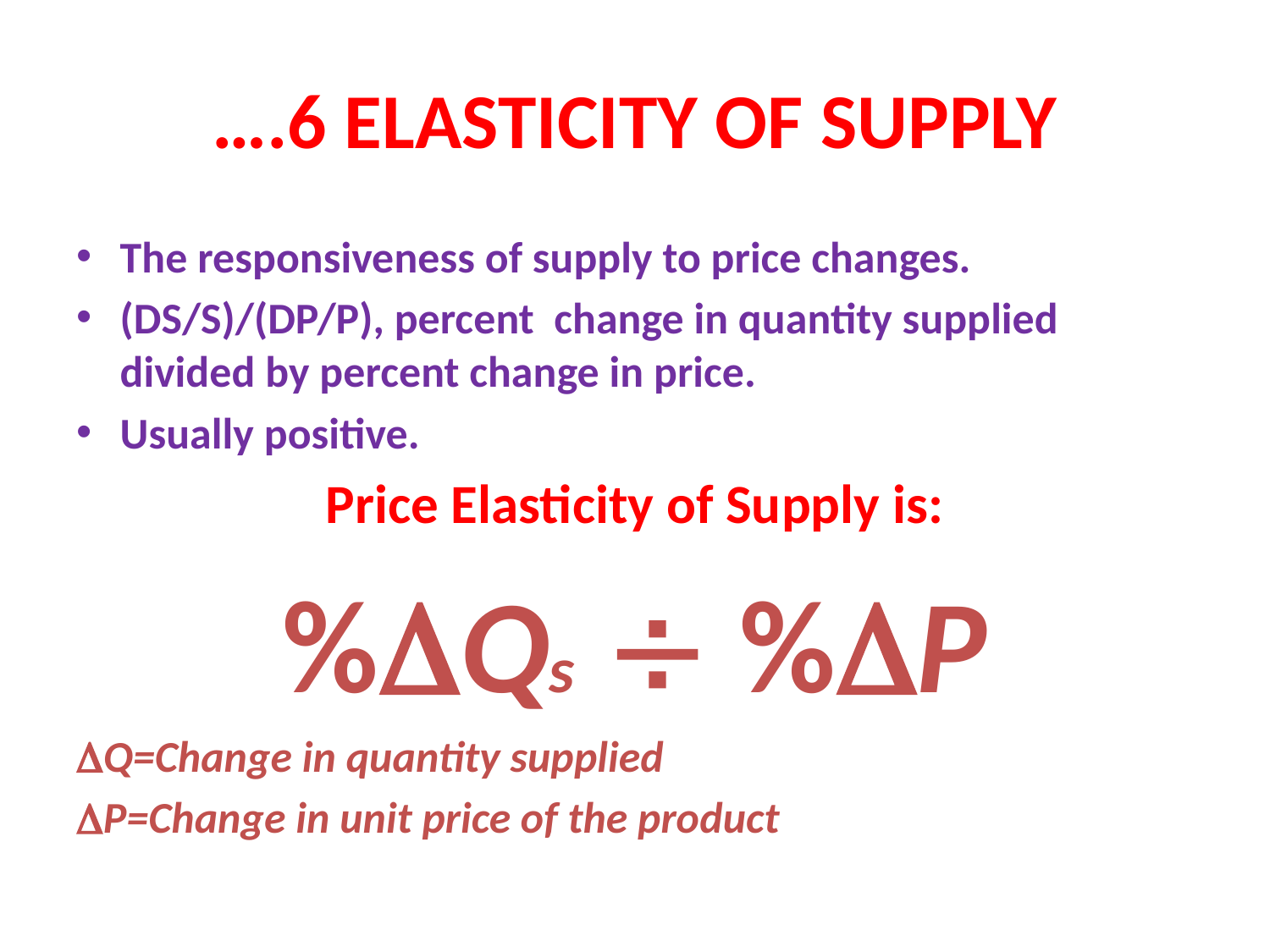

# ….6 ELASTICITY OF SUPPLY
The responsiveness of supply to price changes.
(DS/S)/(DP/P), percent  change in quantity supplied divided by percent change in price.
Usually positive.
Price Elasticity of Supply is:
%ΔQs ÷ %ΔP
ΔQ=Change in quantity supplied
ΔP=Change in unit price of the product